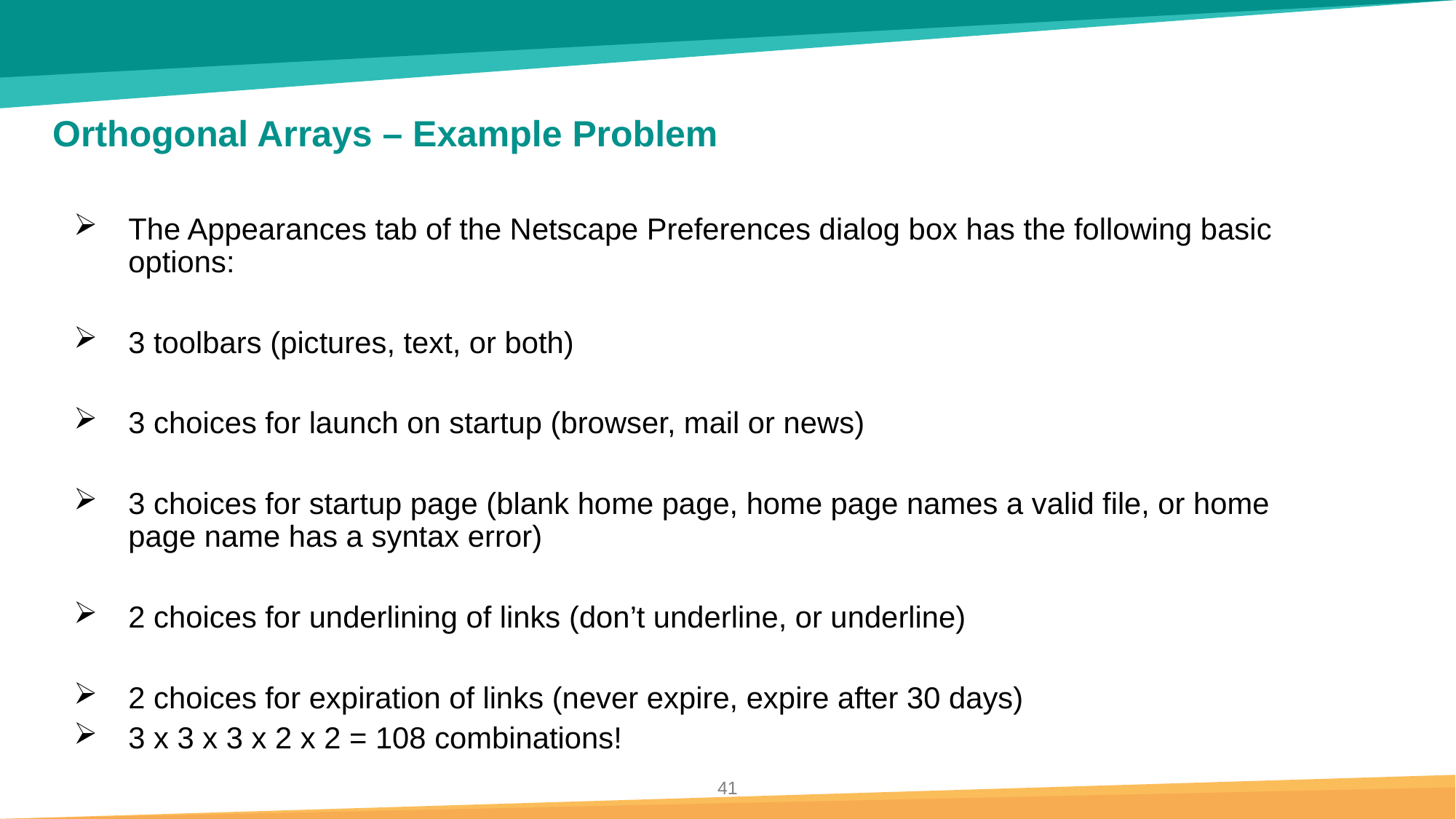

# Orthogonal Arrays – Example Problem
The Appearances tab of the Netscape Preferences dialog box has the following basic options:

3 toolbars (pictures, text, or both)

3 choices for launch on startup (browser, mail or news)

3 choices for startup page (blank home page, home page names a valid file, or home page name has a syntax error)

2 choices for underlining of links (don’t underline, or underline)

2 choices for expiration of links (never expire, expire after 30 days)
3 x 3 x 3 x 2 x 2 = 108 combinations!